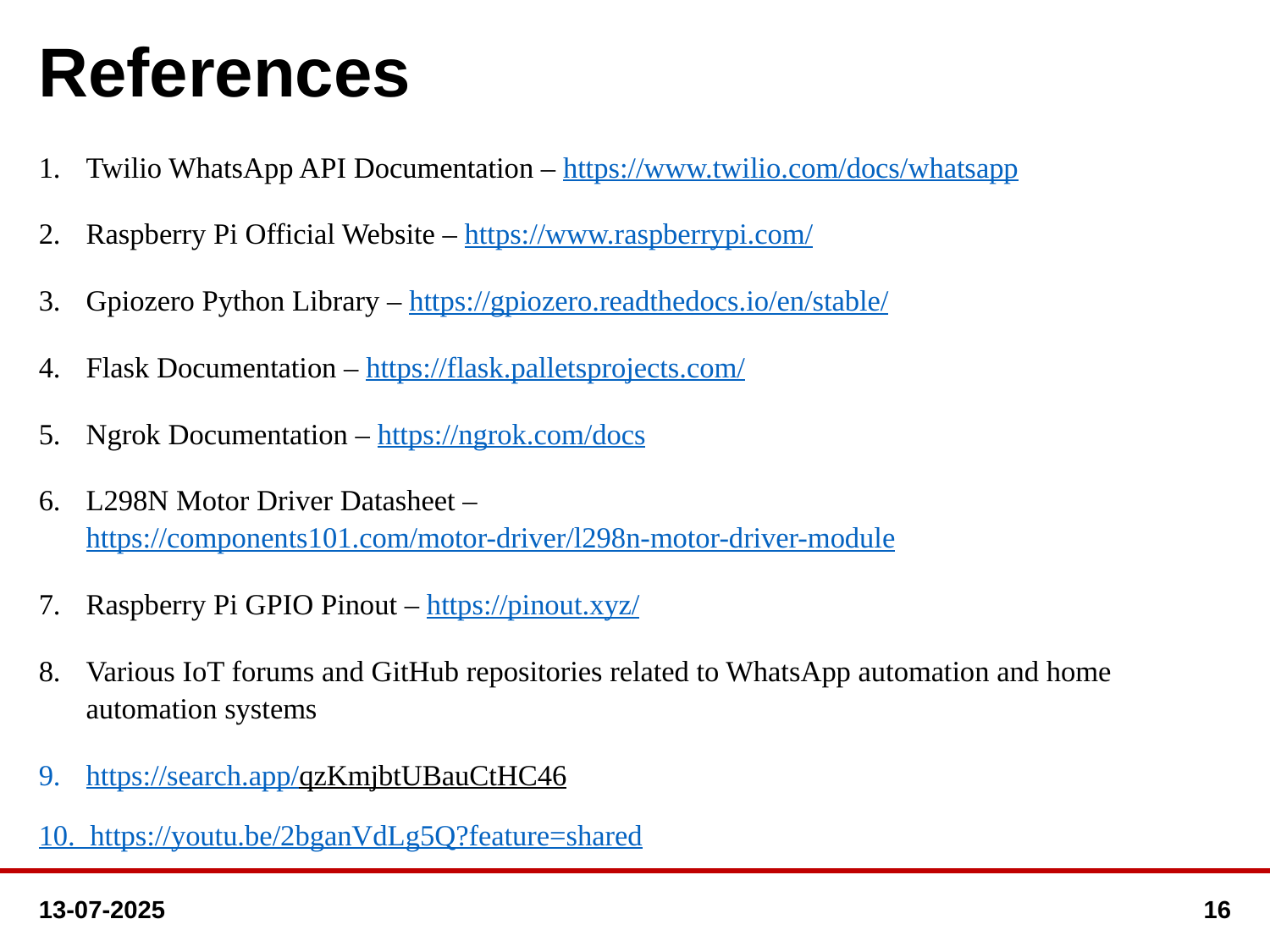

# References
Twilio WhatsApp API Documentation – https://www.twilio.com/docs/whatsapp
Raspberry Pi Official Website – https://www.raspberrypi.com/
Gpiozero Python Library – https://gpiozero.readthedocs.io/en/stable/
Flask Documentation – https://flask.palletsprojects.com/
Ngrok Documentation – https://ngrok.com/docs
L298N Motor Driver Datasheet – https://components101.com/motor-driver/l298n-motor-driver-module
Raspberry Pi GPIO Pinout – https://pinout.xyz/
Various IoT forums and GitHub repositories related to WhatsApp automation and home automation systems
https://search.app/qzKmjbtUBauCtHC46
10.  https://youtu.be/2bganVdLg5Q?feature=shared
13-07-2025
16